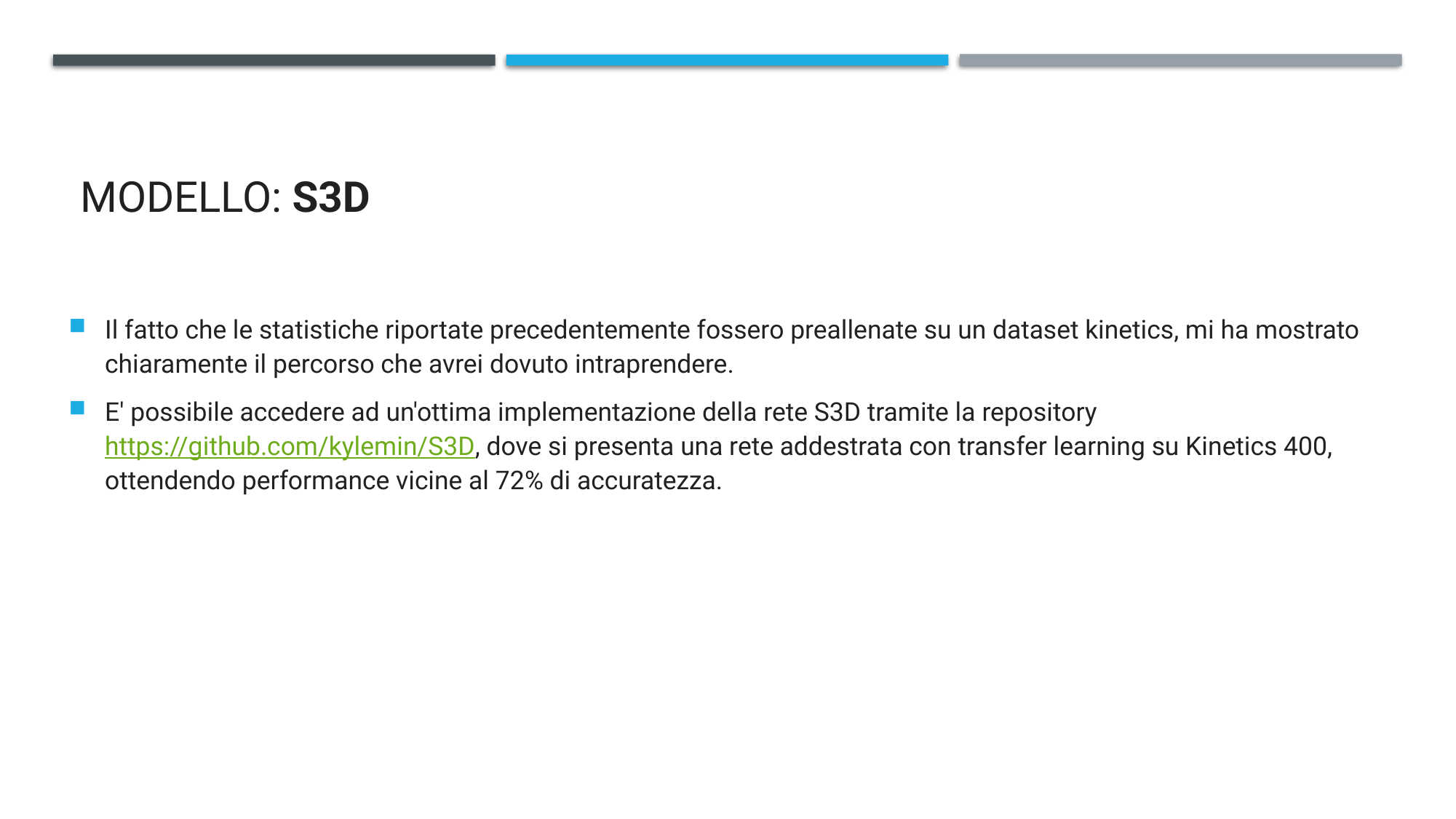

# Modello: S3D
Il fatto che le statistiche riportate precedentemente fossero preallenate su un dataset kinetics, mi ha mostrato chiaramente il percorso che avrei dovuto intraprendere.
E' possibile accedere ad un'ottima implementazione della rete S3D tramite la repository https://github.com/kylemin/S3D, dove si presenta una rete addestrata con transfer learning su Kinetics 400, ottendendo performance vicine al 72% di accuratezza.